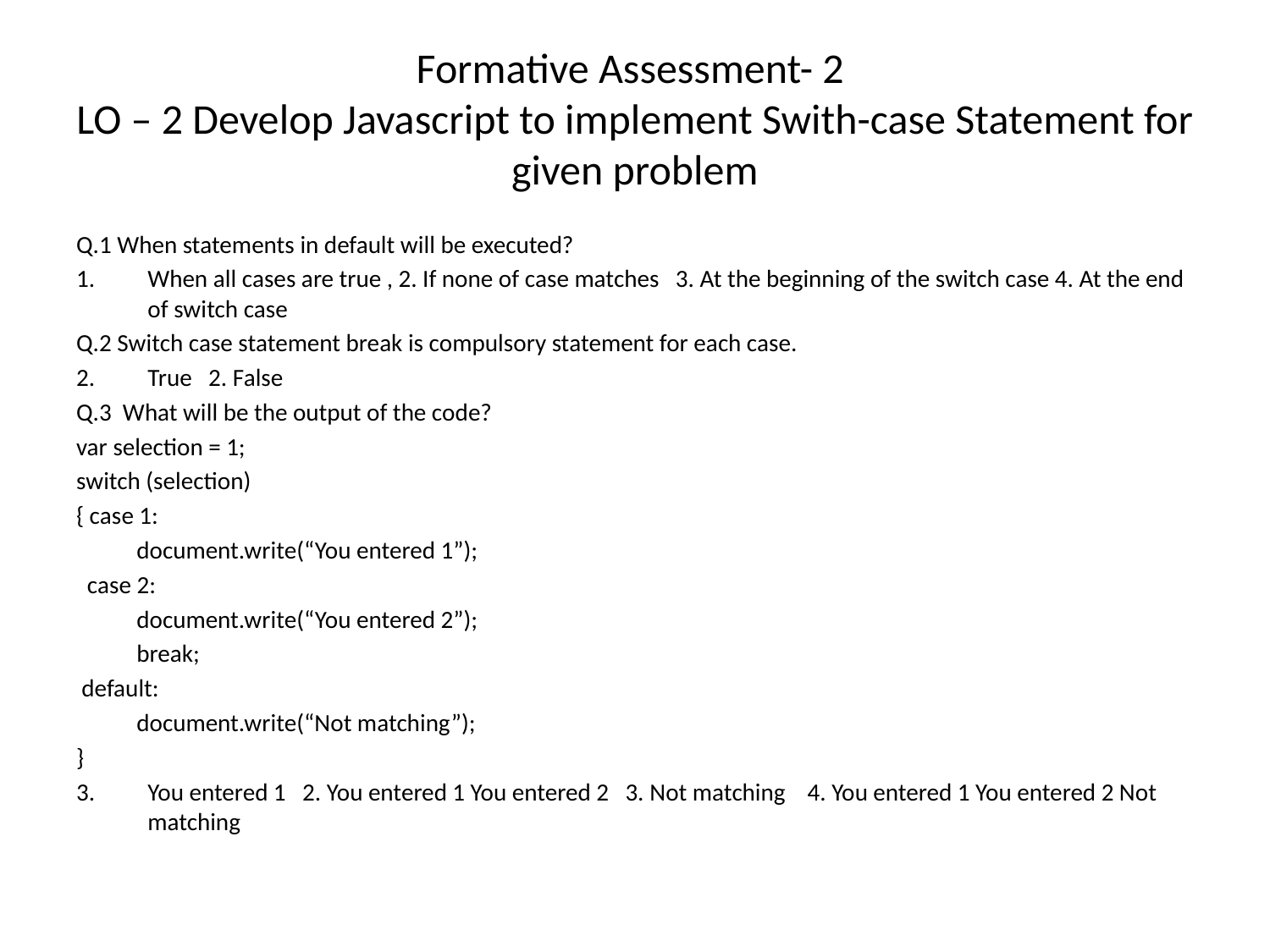

# Formative Assessment- 2 LO – 2 Develop Javascript to implement Swith-case Statement for given problem
Q.1 When statements in default will be executed?
When all cases are true , 2. If none of case matches   3. At the beginning of the switch case 4. At the end of switch case
Q.2 Switch case statement break is compulsory statement for each case.
True   2. False
Q.3  What will be the output of the code?
var selection = 1;
switch (selection)
{ case 1:
           document.write(“You entered 1”);
  case 2:
           document.write(“You entered 2”);
           break;
 default:
           document.write(“Not matching”);
}
You entered 1   2. You entered 1 You entered 2   3. Not matching    4. You entered 1 You entered 2 Not matching